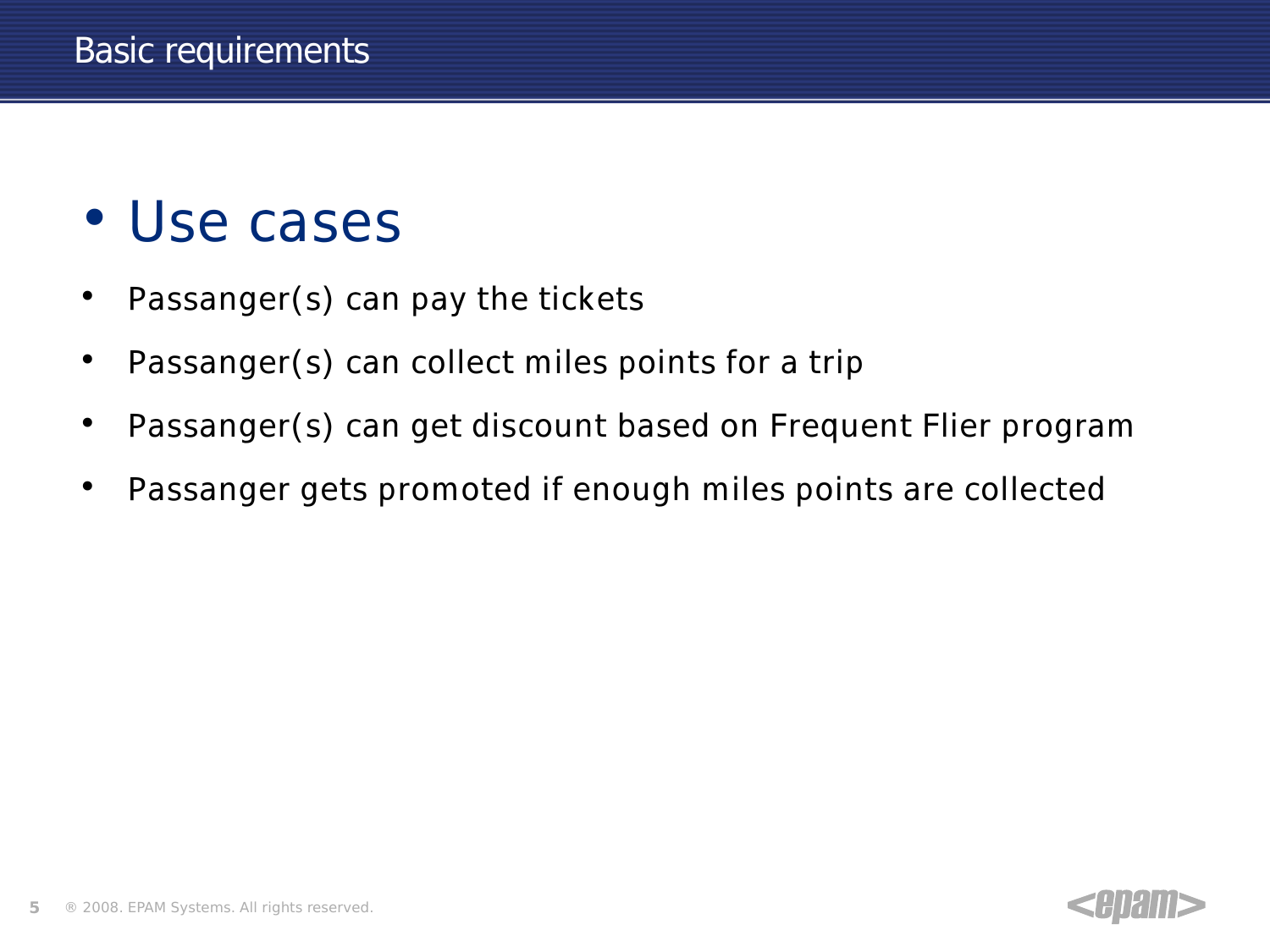

# Basic requirements
Use cases
Passanger(s) can pay the tickets
Passanger(s) can collect miles points for a trip
Passanger(s) can get discount based on Frequent Flier program
Passanger gets promoted if enough miles points are collected

5